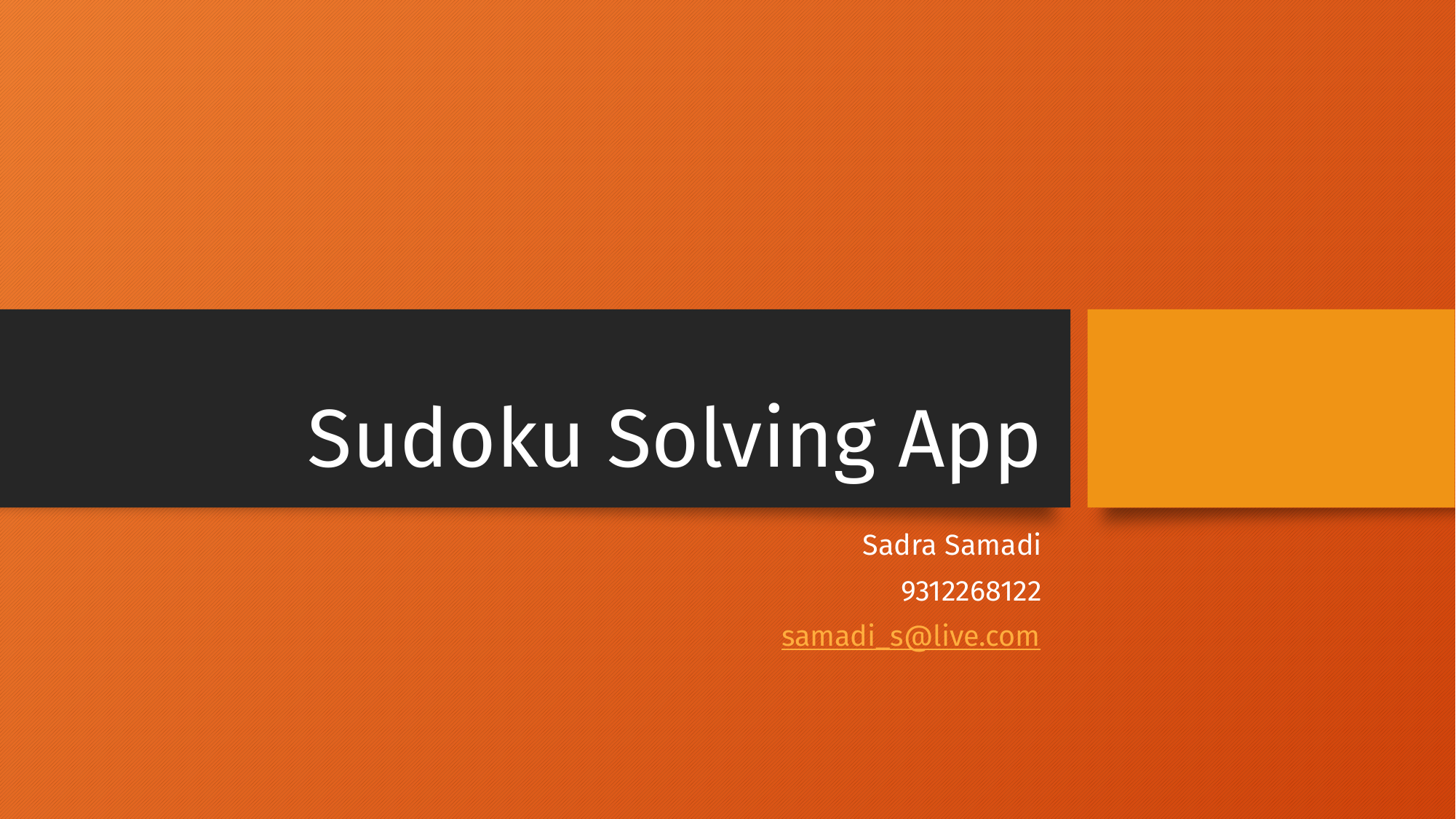

# Sudoku Solving App
Sadra Samadi
9312268122
samadi_s@live.com